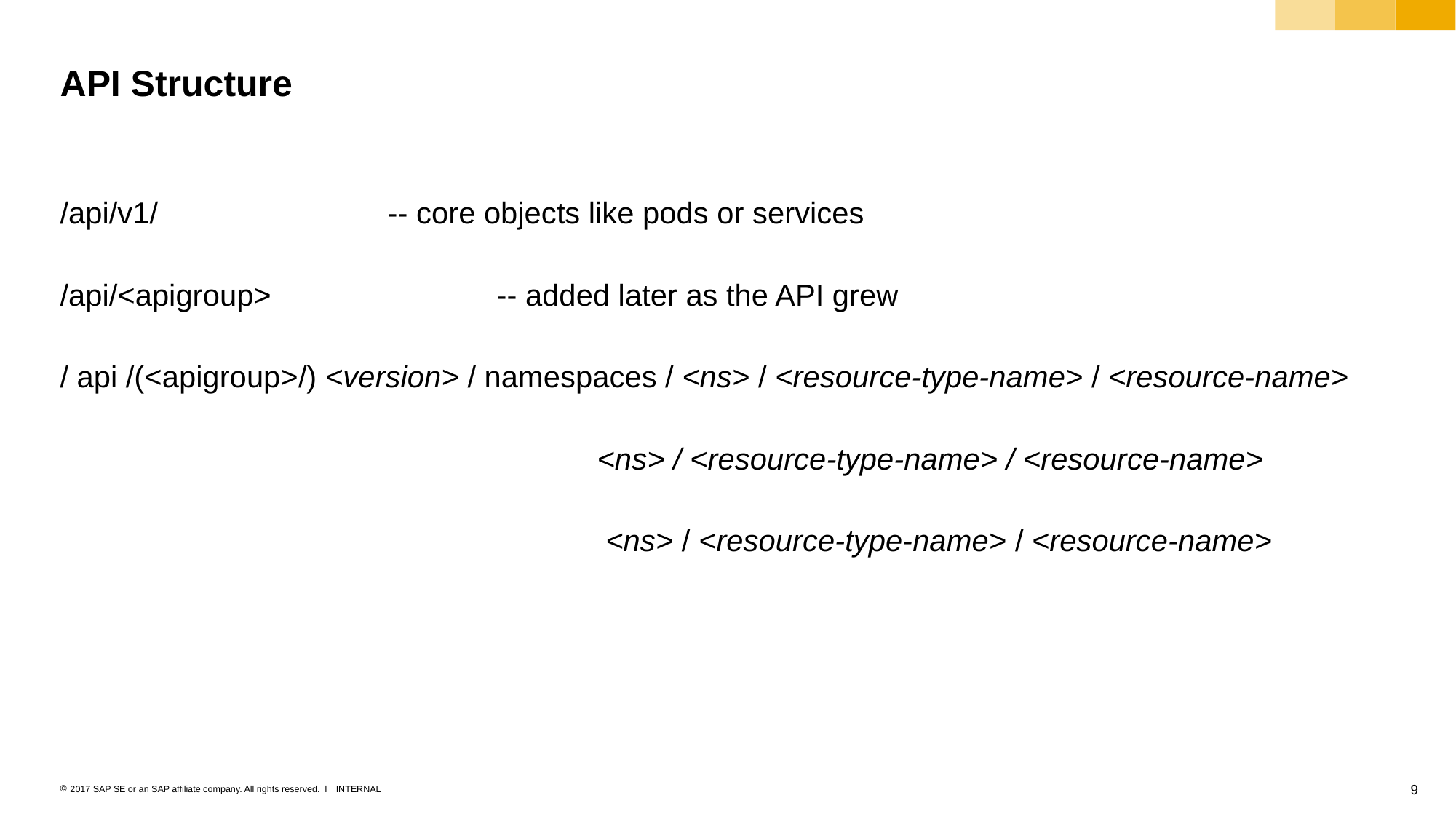

# API Structure
/api/v1/			-- core objects like pods or services
/api/<apigroup> 		-- added later as the API grew
/ api /(<apigroup>/) <version> / namespaces / <ns> / <resource-type-name> / <resource-name>
	 			            <ns> / <resource-type-name> / <resource-name>
				             <ns> / <resource-type-name> / <resource-name>